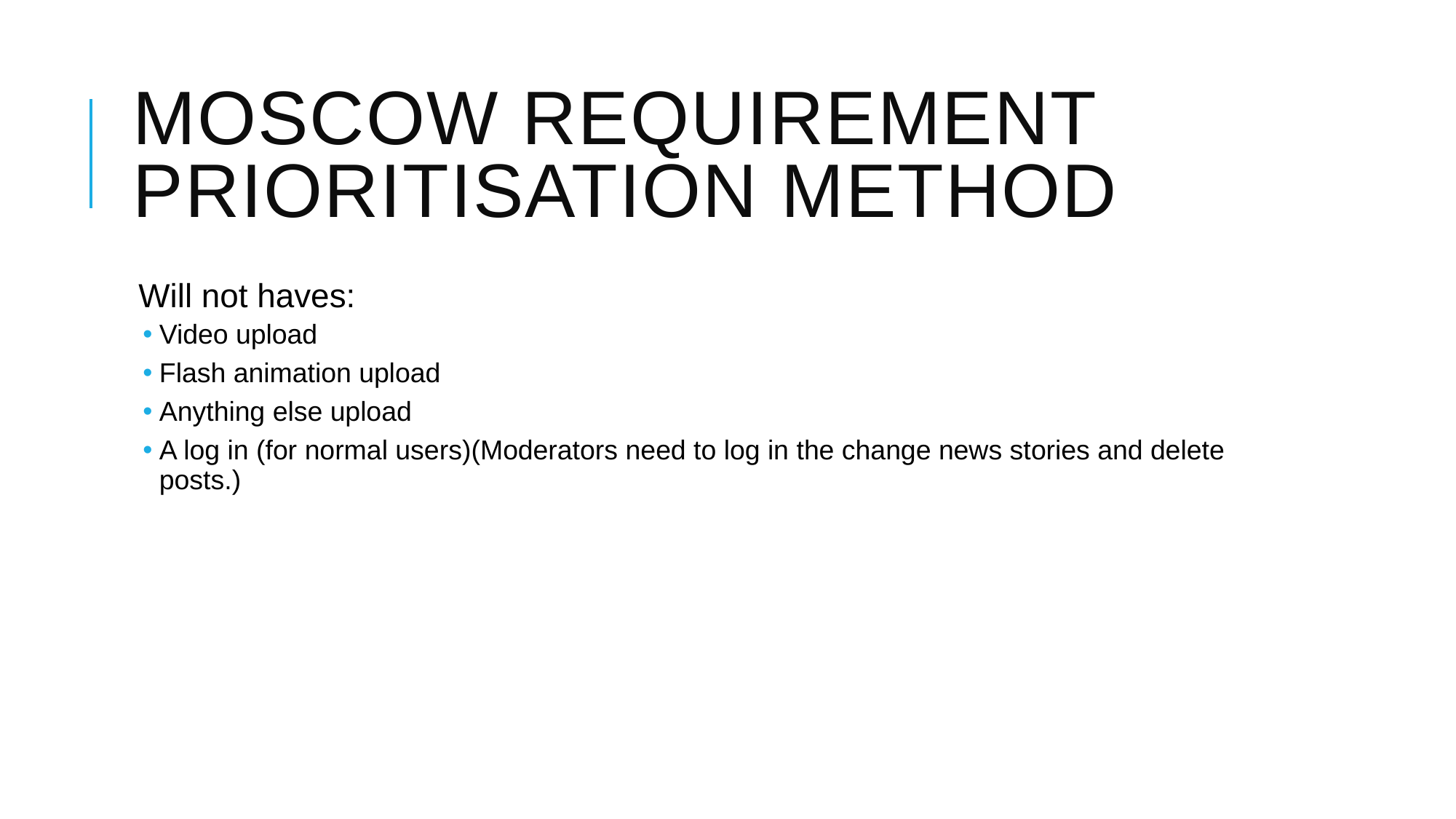

# Moscow requirement prioritisation method
Will not haves:
Video upload
Flash animation upload
Anything else upload
A log in (for normal users)(Moderators need to log in the change news stories and delete posts.)